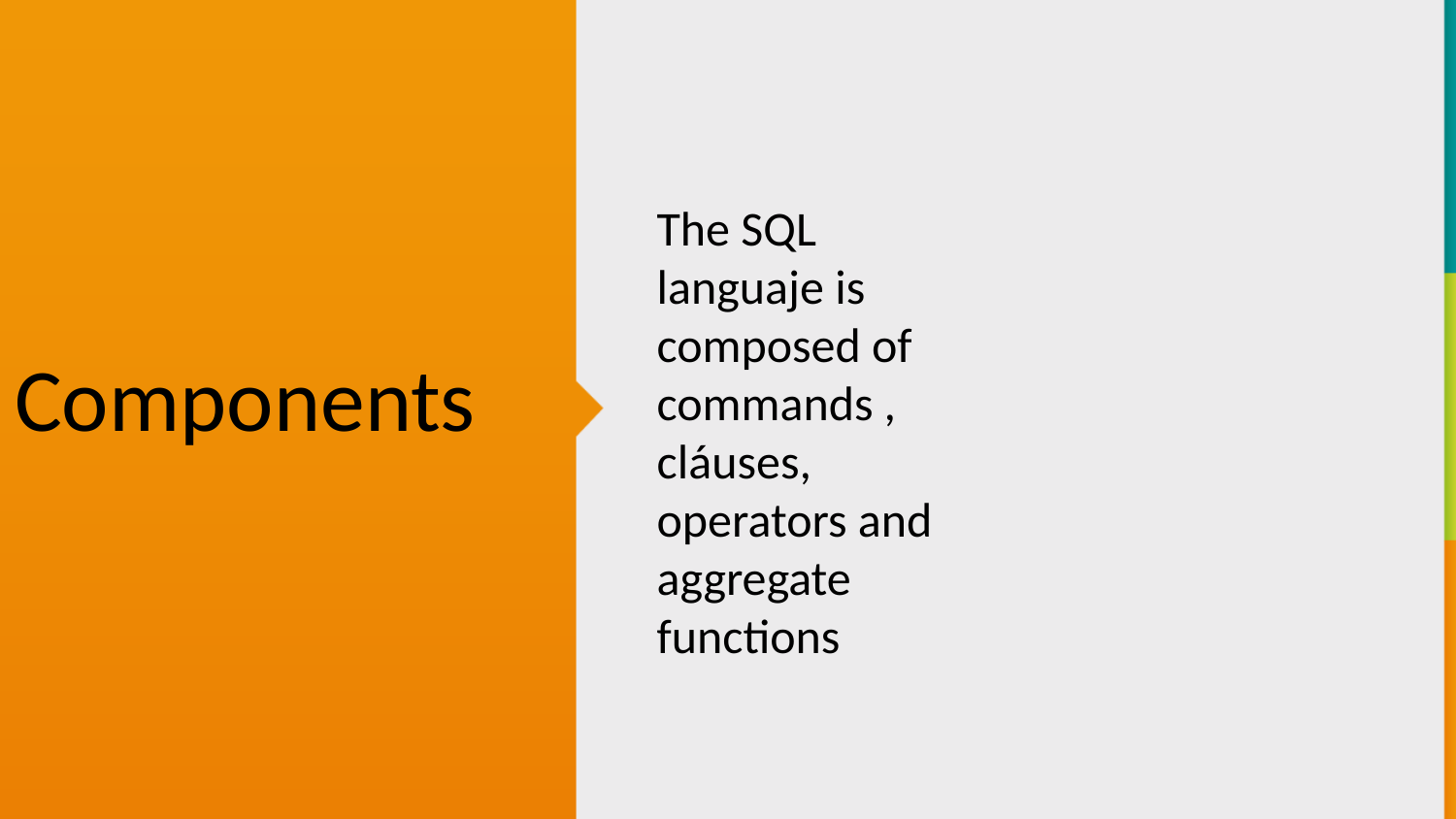

Components
The SQL languaje is composed of commands , cláuses, operators and aggregate functions